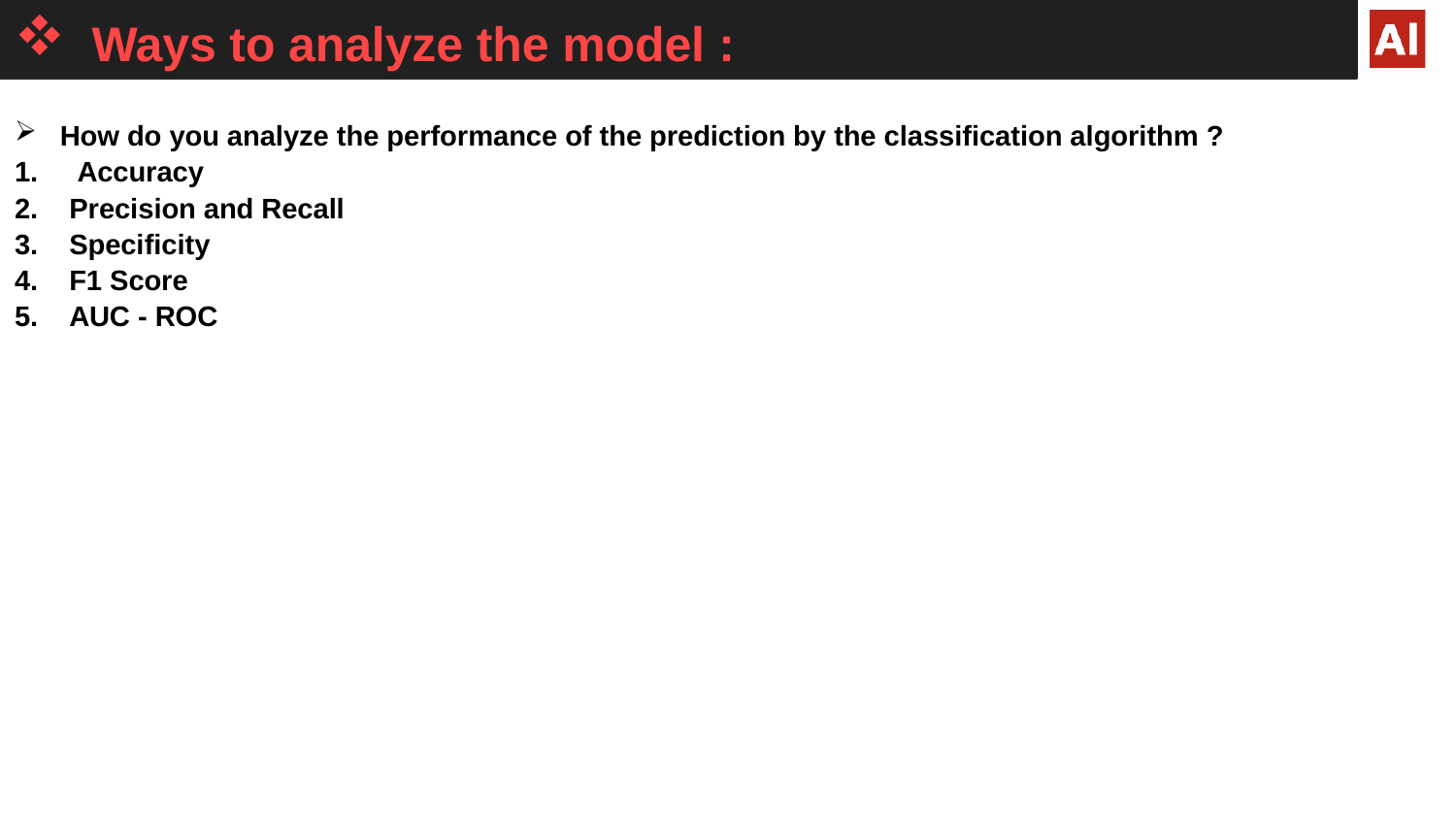

Ways to analyze the model :
How do you analyze the performance of the prediction by the classification algorithm ?
 Accuracy
Precision and Recall
Specificity
F1 Score
AUC - ROC